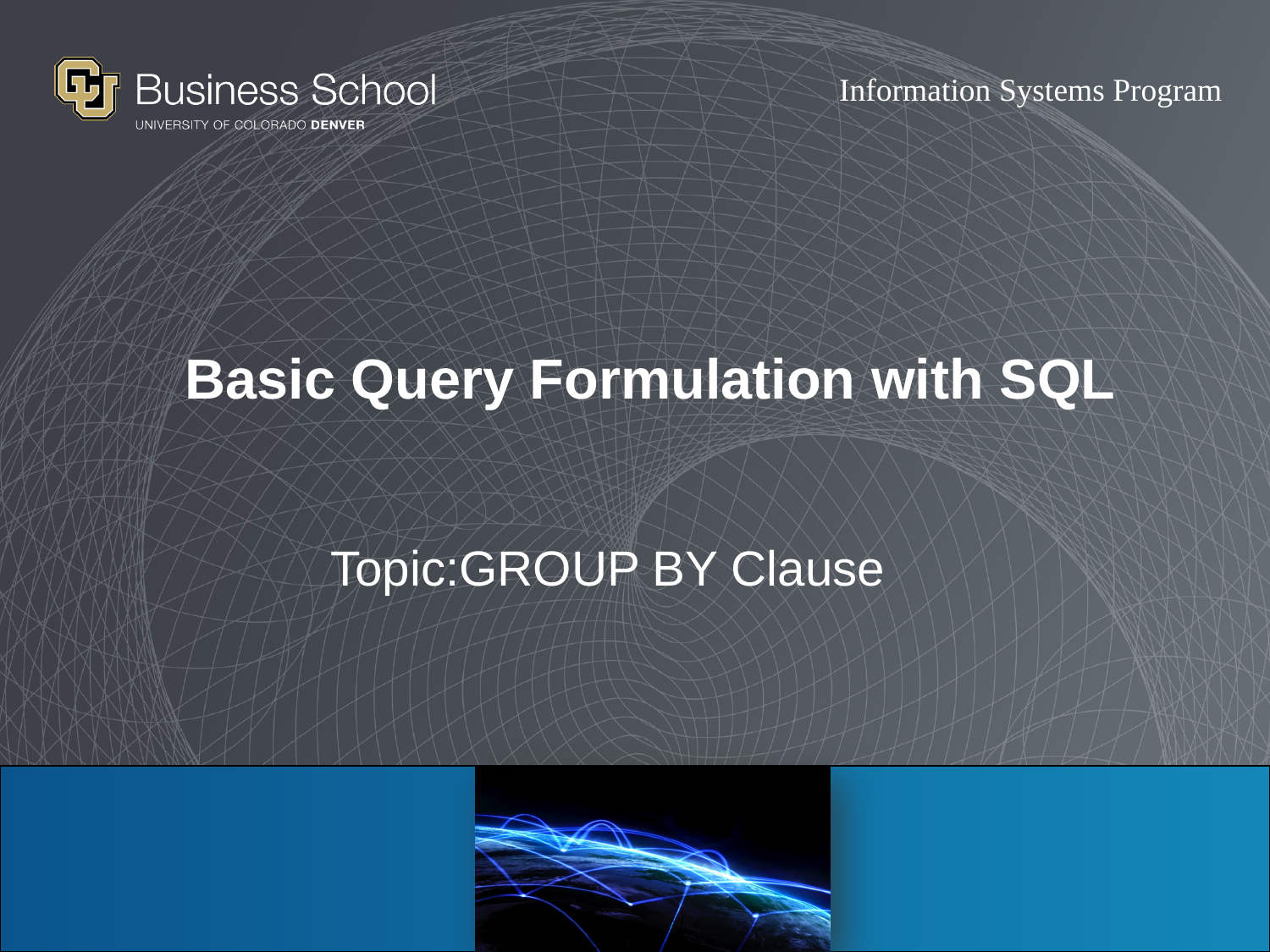

# Basic Query Formulation with SQL
Topic:GROUP BY Clause